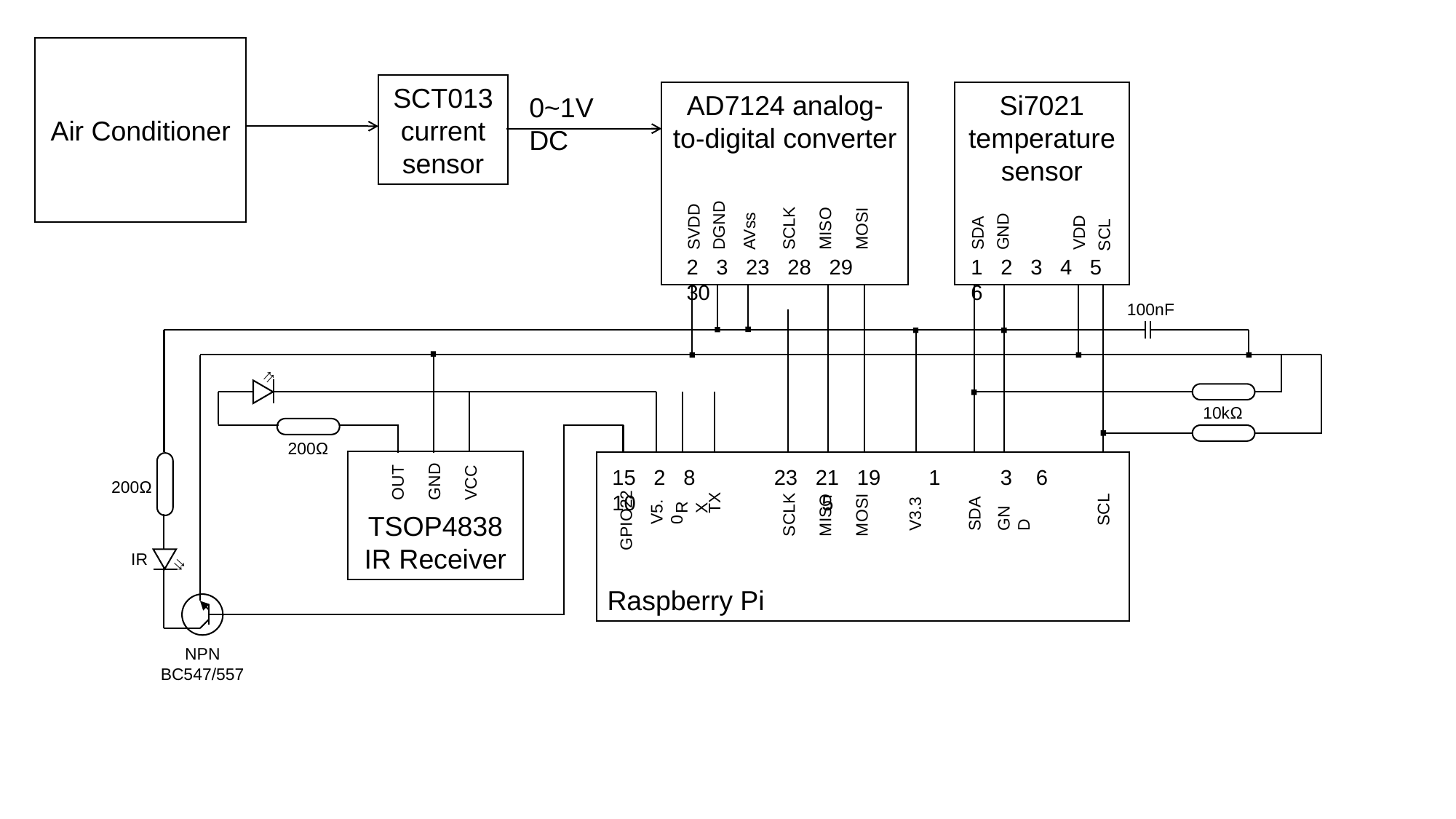

Air Conditioner
SCT013 current sensor
AD7124 analog-to-digital converter
Si7021 temperature sensor
0~1V DC
SVDD
DGND
AVss
SCLK
MISO
MOSI
GND
VDD
SDA
SCL
2   3   23   28   29   30
1   2   3   4   5   6
100nF

→
→

10kΩ

200Ω
TSOP4838
IR Receiver
Raspberry Pi
OUT
GND
VCC
15   2   8   10
23   21   19        1          3    6                   5
200Ω

RX
TX
V5.0
SCL
SCLK
MISO
MOSI
V3.3
SDA
GND
GPIO22
→
→

IR

NPN BC547/557